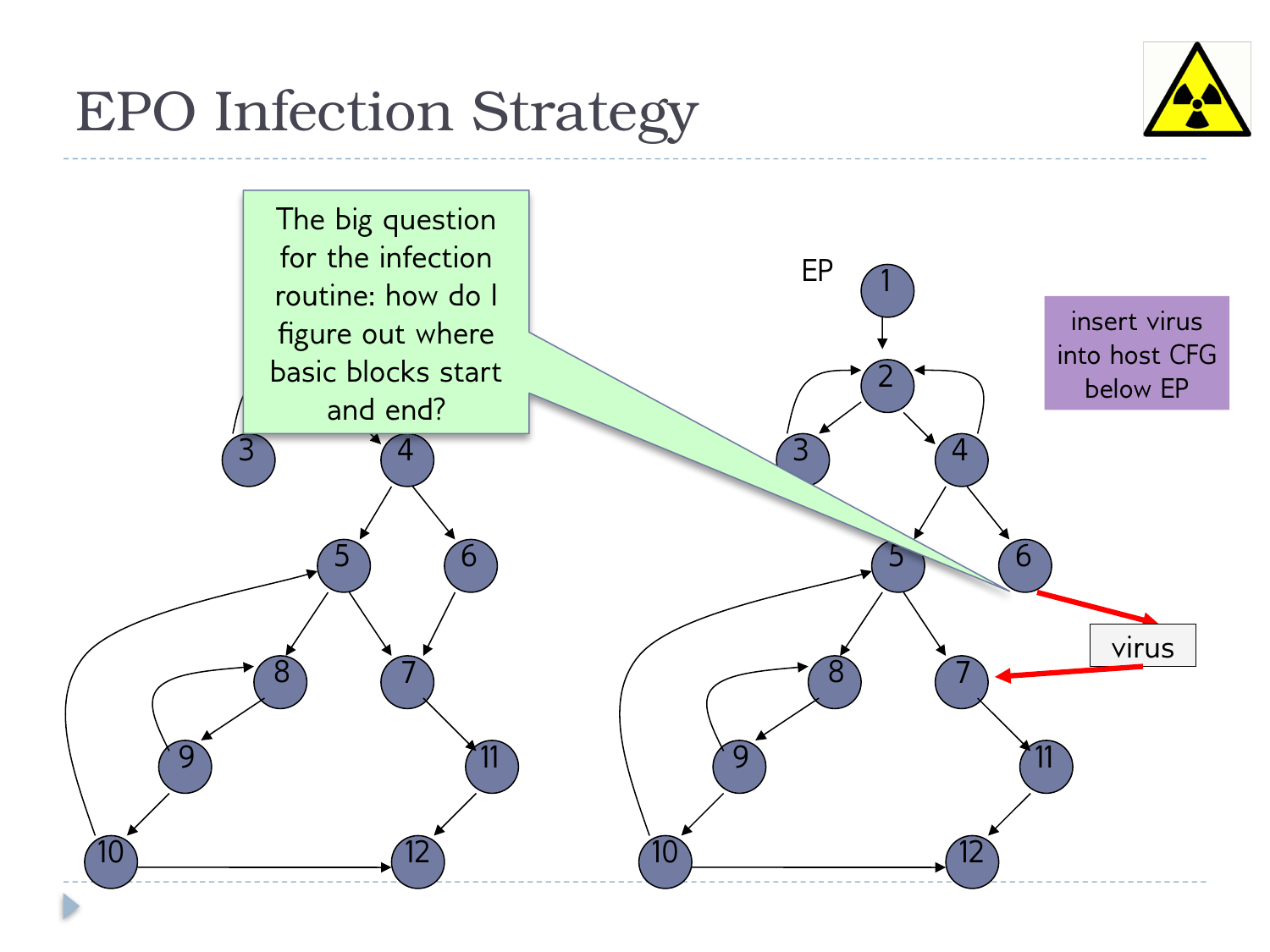

# EPO Infection Strategy
The big question for the infection routine: how do I figure out where basic blocks start and end?
EP
EP
1
1

insert virus
into host CFG
below EP

2
2

3
4
3
4

5
6
5
6

virus
8
8
7
7

9
11
9
11

10
12
10
12